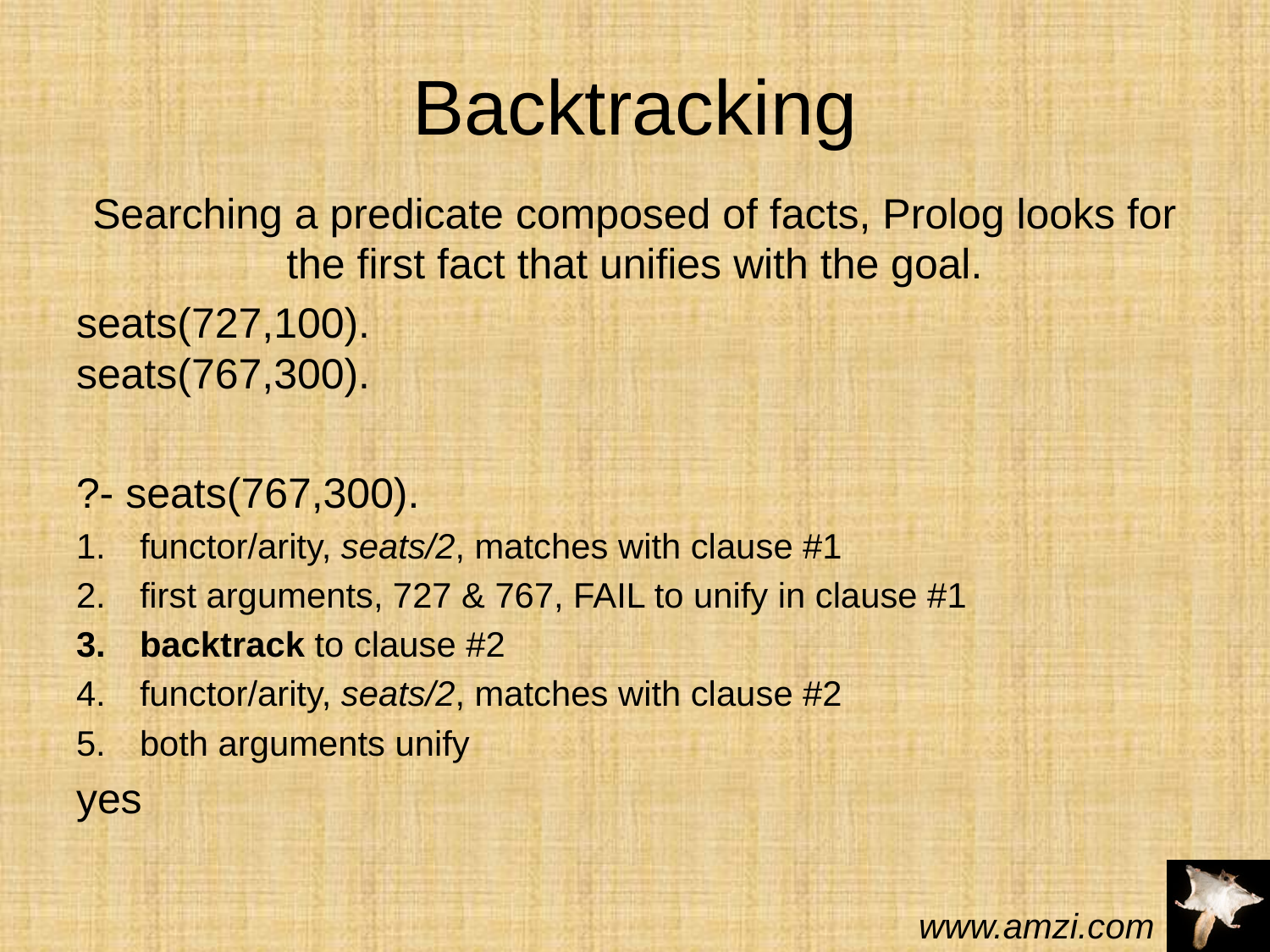

# Backtracking
Searching a predicate composed of facts, Prolog looks for the first fact that unifies with the goal.
seats(727,100).
seats(767,300).

?- seats(767,300).
functor/arity, seats/2, matches with clause #1
first arguments, 727 & 767, FAIL to unify in clause #1
backtrack to clause #2
functor/arity, seats/2, matches with clause #2
both arguments unify
yes